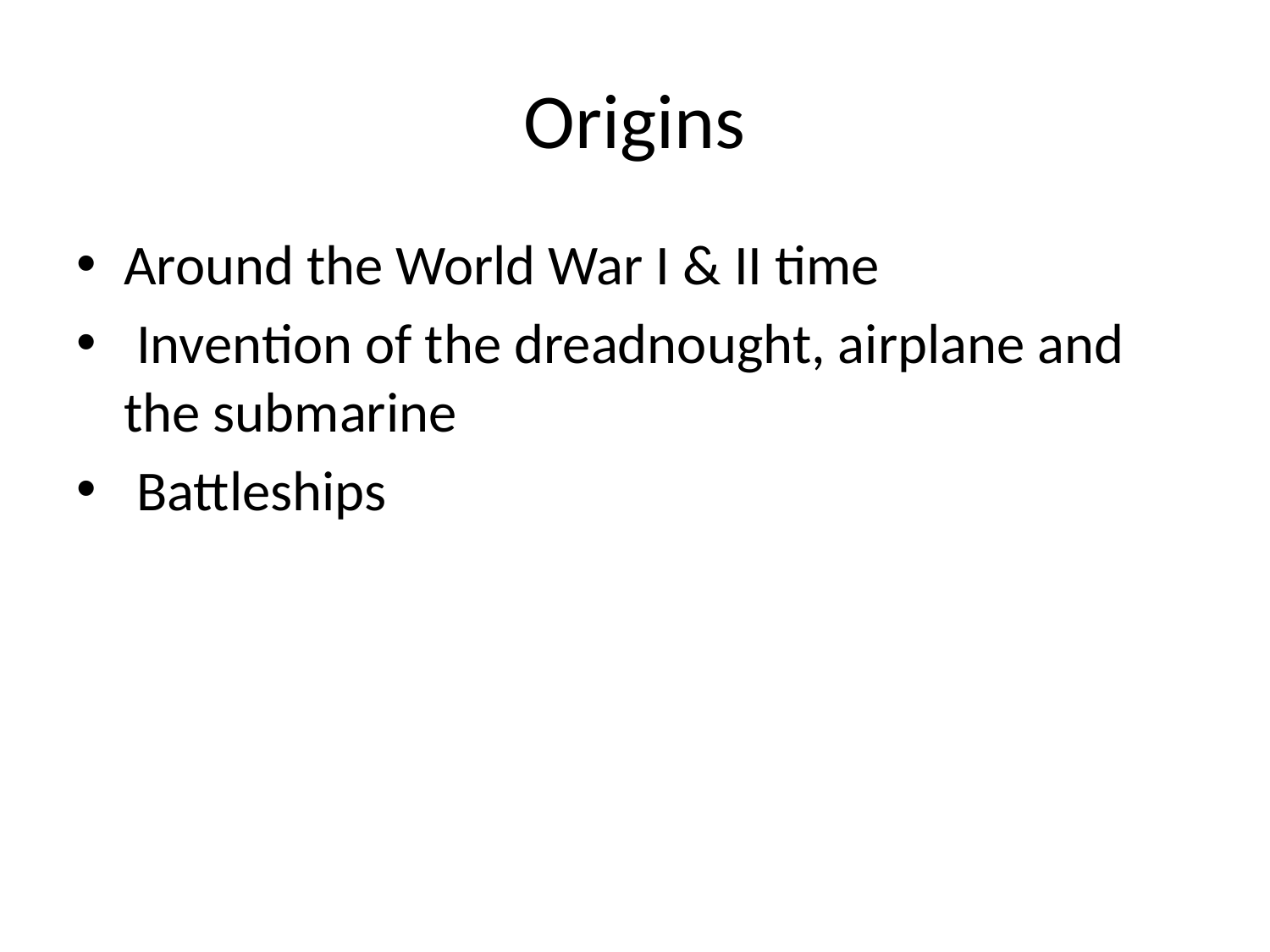

# Origins
Around the World War I & II time
 Invention of the dreadnought, airplane and the submarine
 Battleships